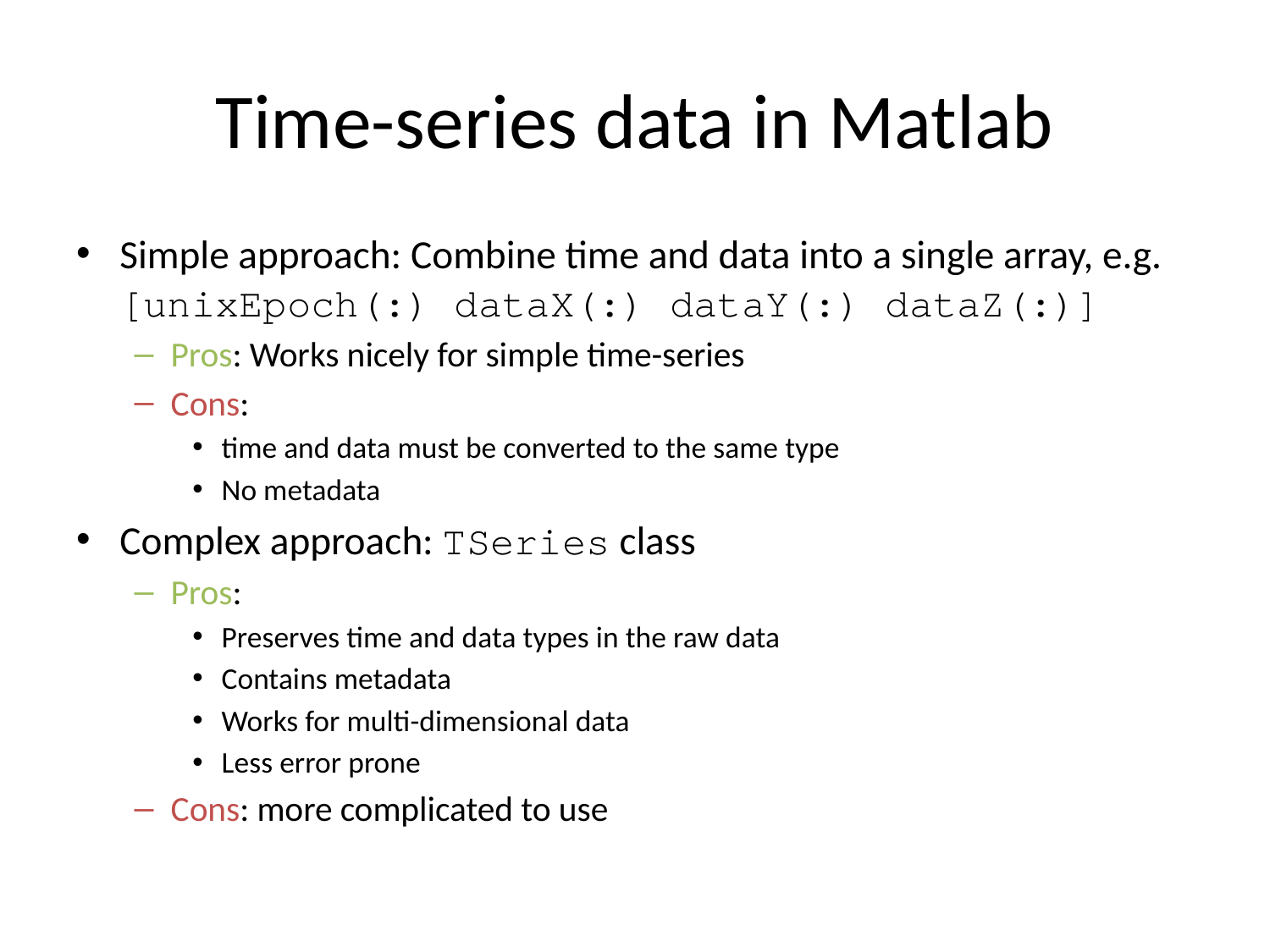

# Time-series data in Matlab
Simple approach: Combine time and data into a single array, e.g. [unixEpoch(:) dataX(:) dataY(:) dataZ(:)]
Pros: Works nicely for simple time-series
Cons:
time and data must be converted to the same type
No metadata
Complex approach: TSeries class
Pros:
Preserves time and data types in the raw data
Contains metadata
Works for multi-dimensional data
Less error prone
Cons: more complicated to use